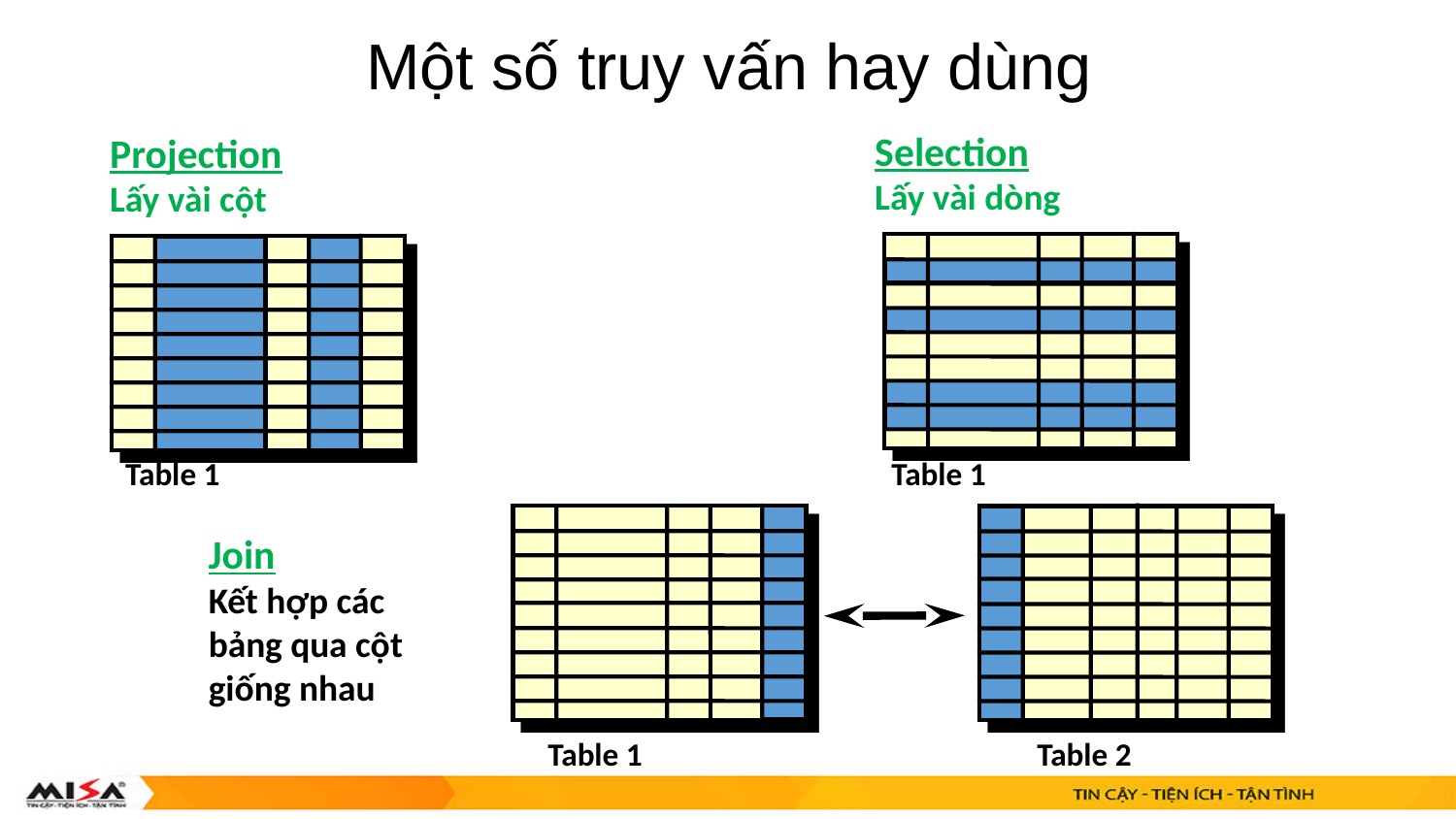

Một số truy vấn hay dùng
Selection
Lấy vài dòng
Projection
Lấy vài cột

Table 1
Table 1

Join
Kết hợp các bảng qua cột giống nhau

Table 1
Table 2
15